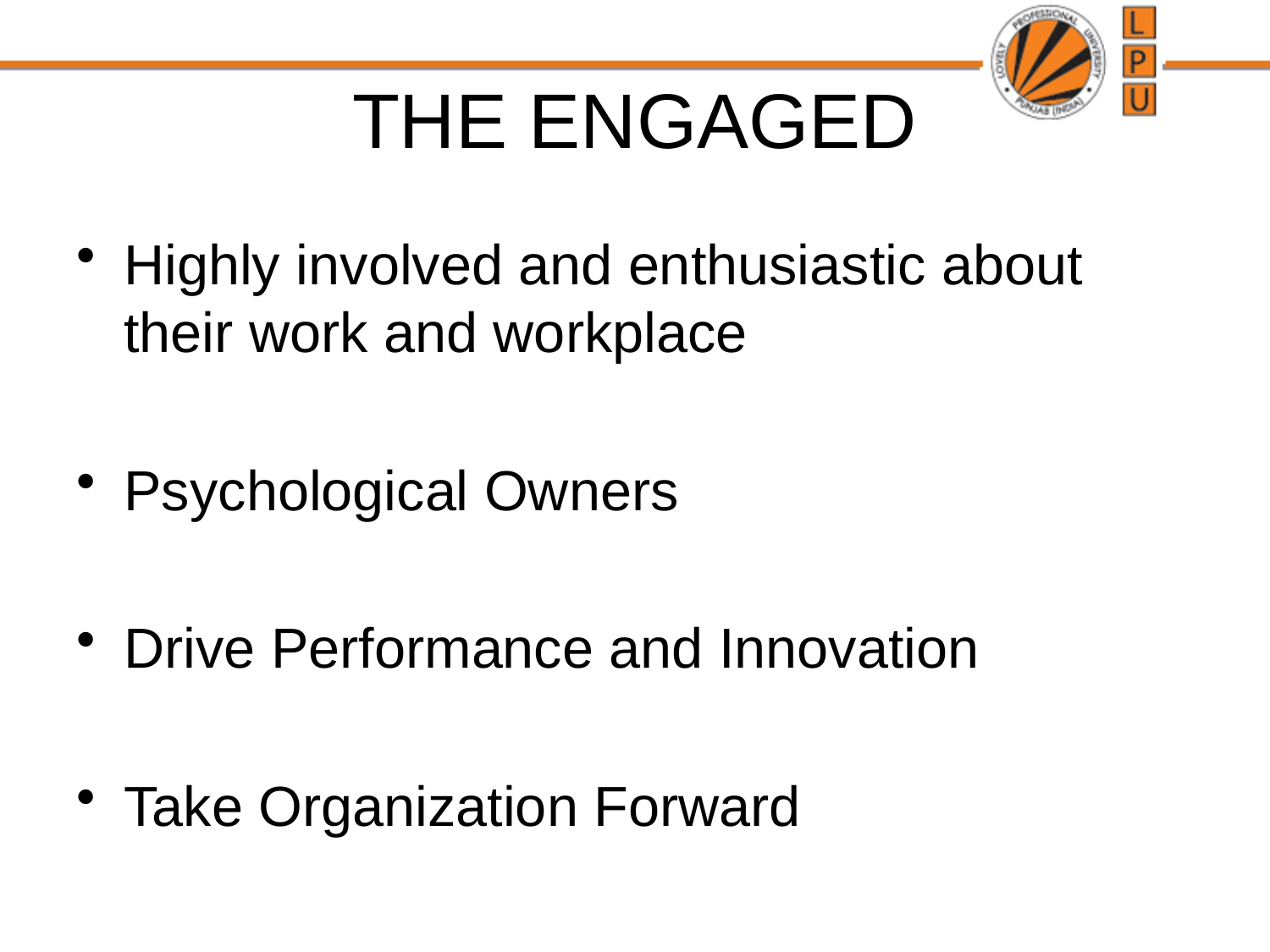

# THE ENGAGED
Highly involved and enthusiastic about their work and workplace

Psychological Owners

Drive Performance and Innovation

Take Organization Forward